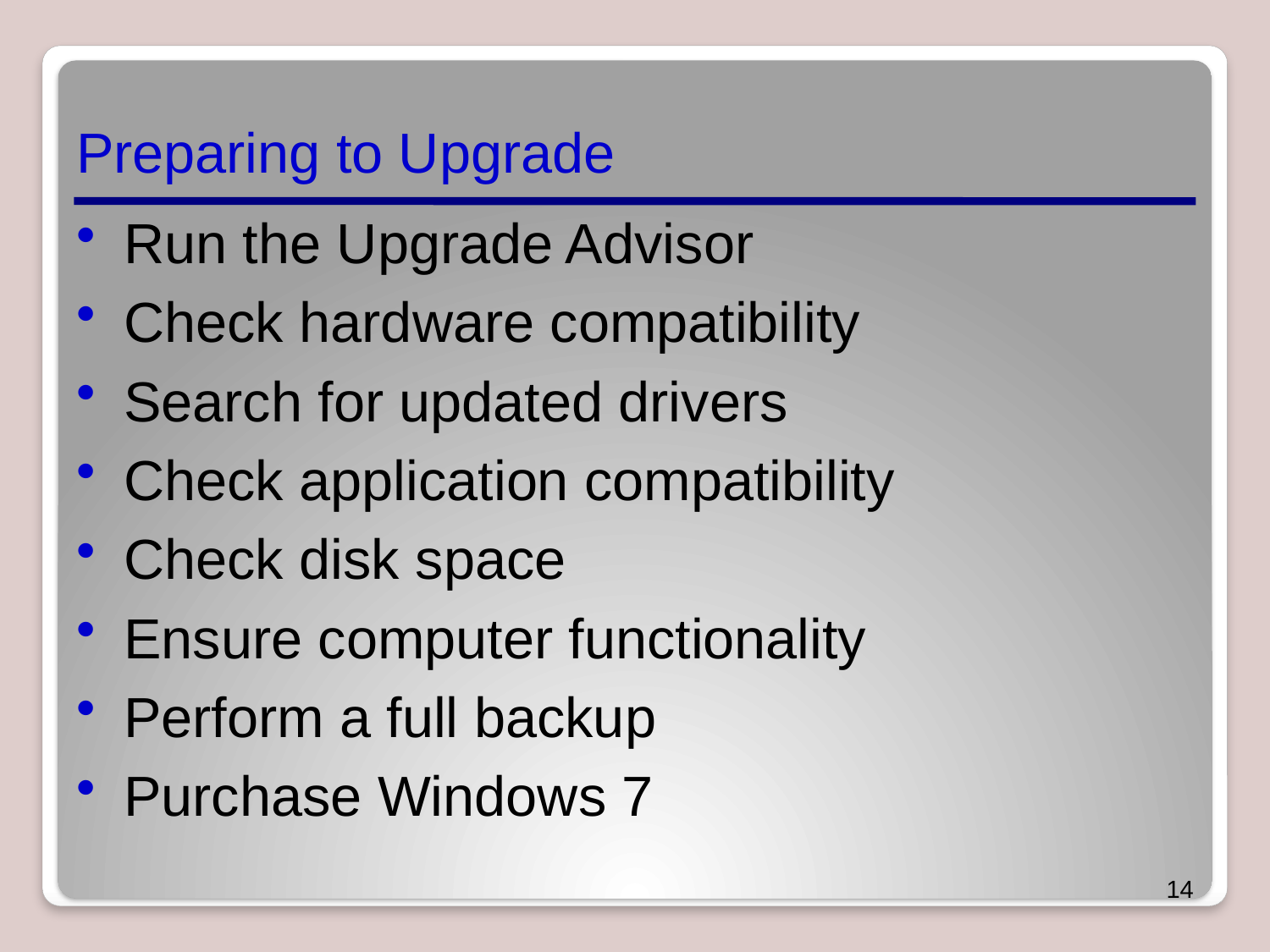

# Preparing to Upgrade
Run the Upgrade Advisor
Check hardware compatibility
Search for updated drivers
Check application compatibility
Check disk space
Ensure computer functionality
Perform a full backup
Purchase Windows 7
14